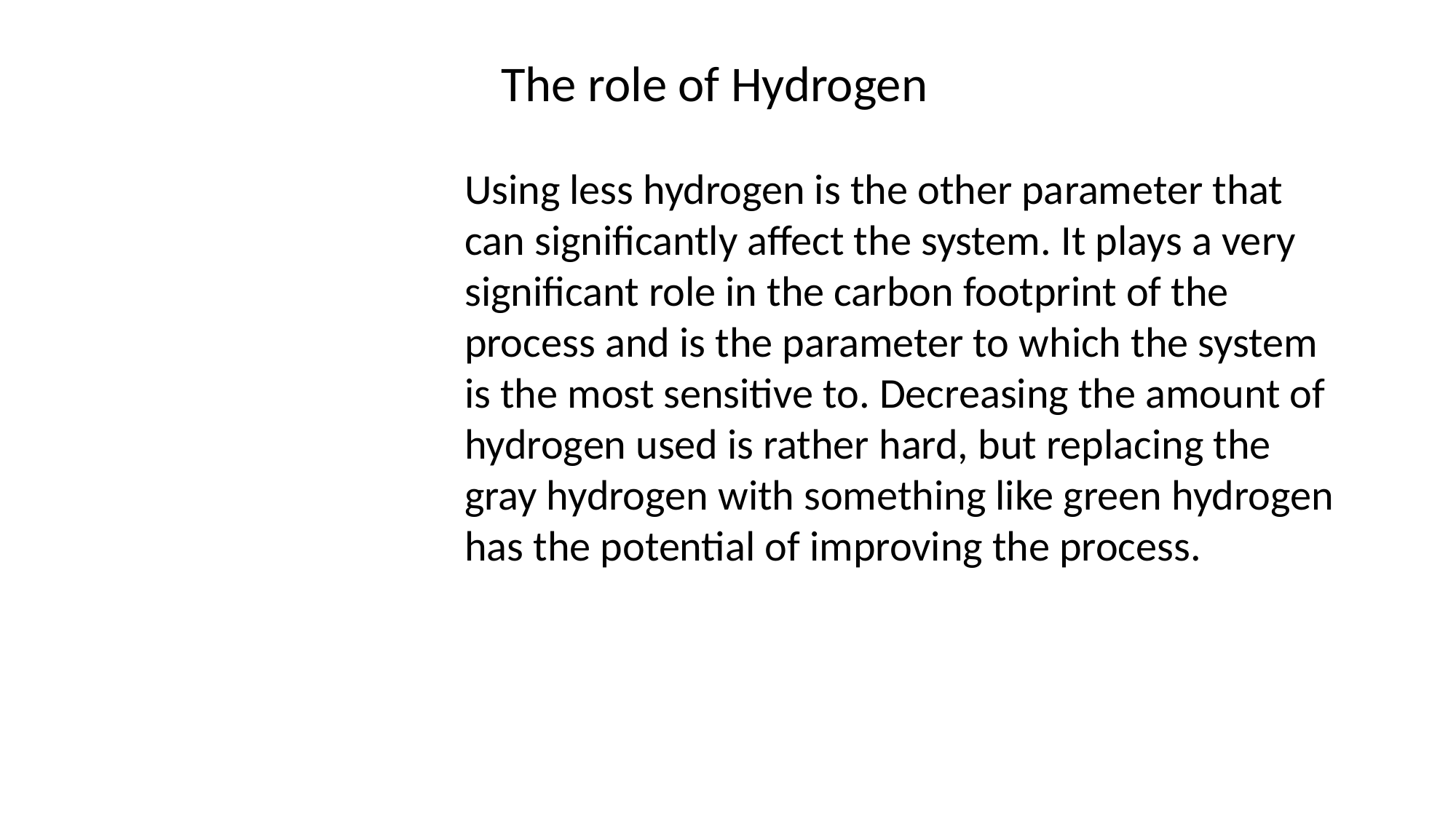

# The role of Hydrogen
Using less hydrogen is the other parameter that can significantly affect the system. It plays a very significant role in the carbon footprint of the process and is the parameter to which the system is the most sensitive to. Decreasing the amount of hydrogen used is rather hard, but replacing the gray hydrogen with something like green hydrogen has the potential of improving the process.